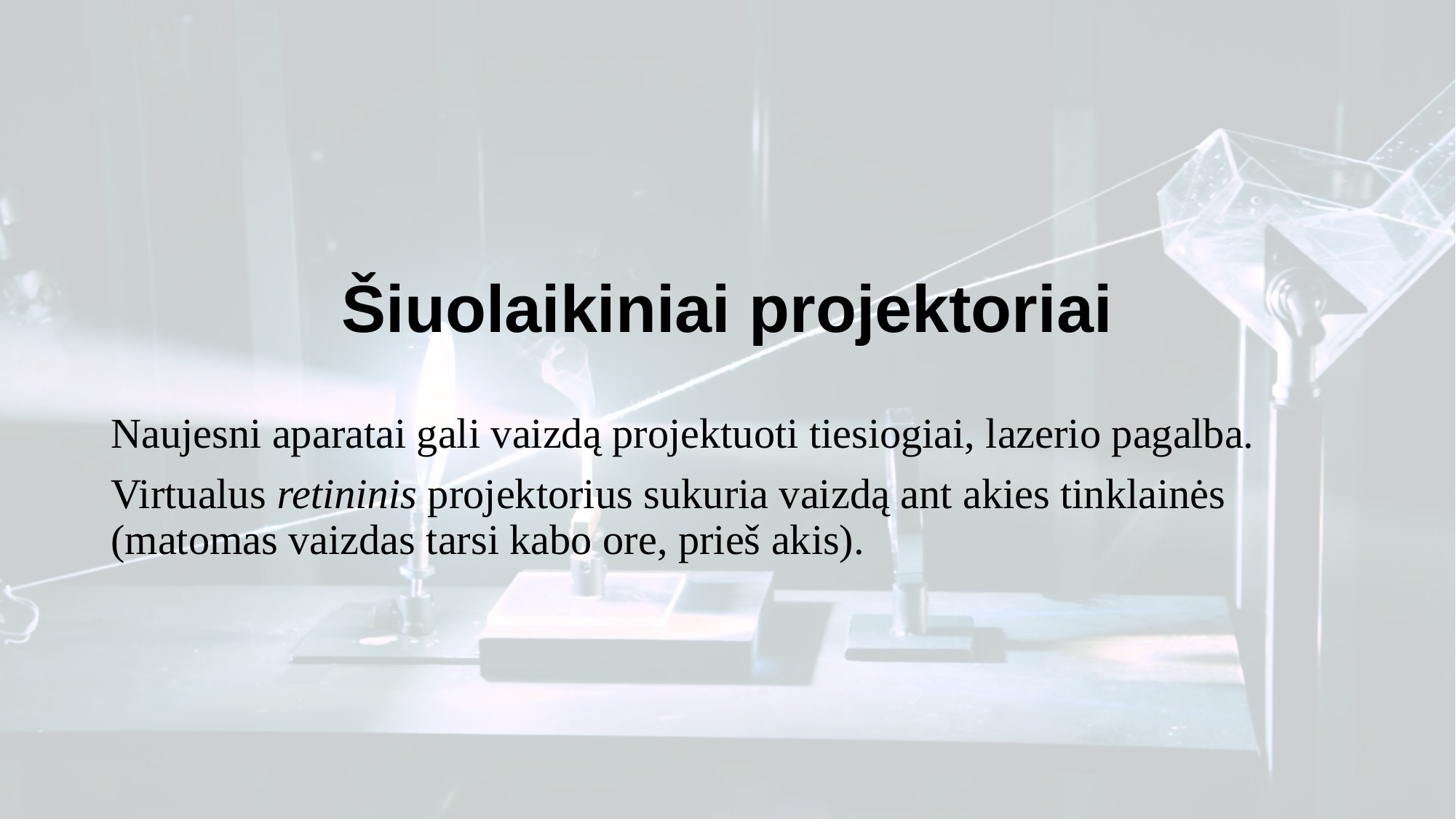

# Šiuolaikiniai projektoriai
Naujesni aparatai gali vaizdą projektuoti tiesiogiai, lazerio pagalba.
Virtualus retininis projektorius sukuria vaizdą ant akies tinklainės (matomas vaizdas tarsi kabo ore, prieš akis).